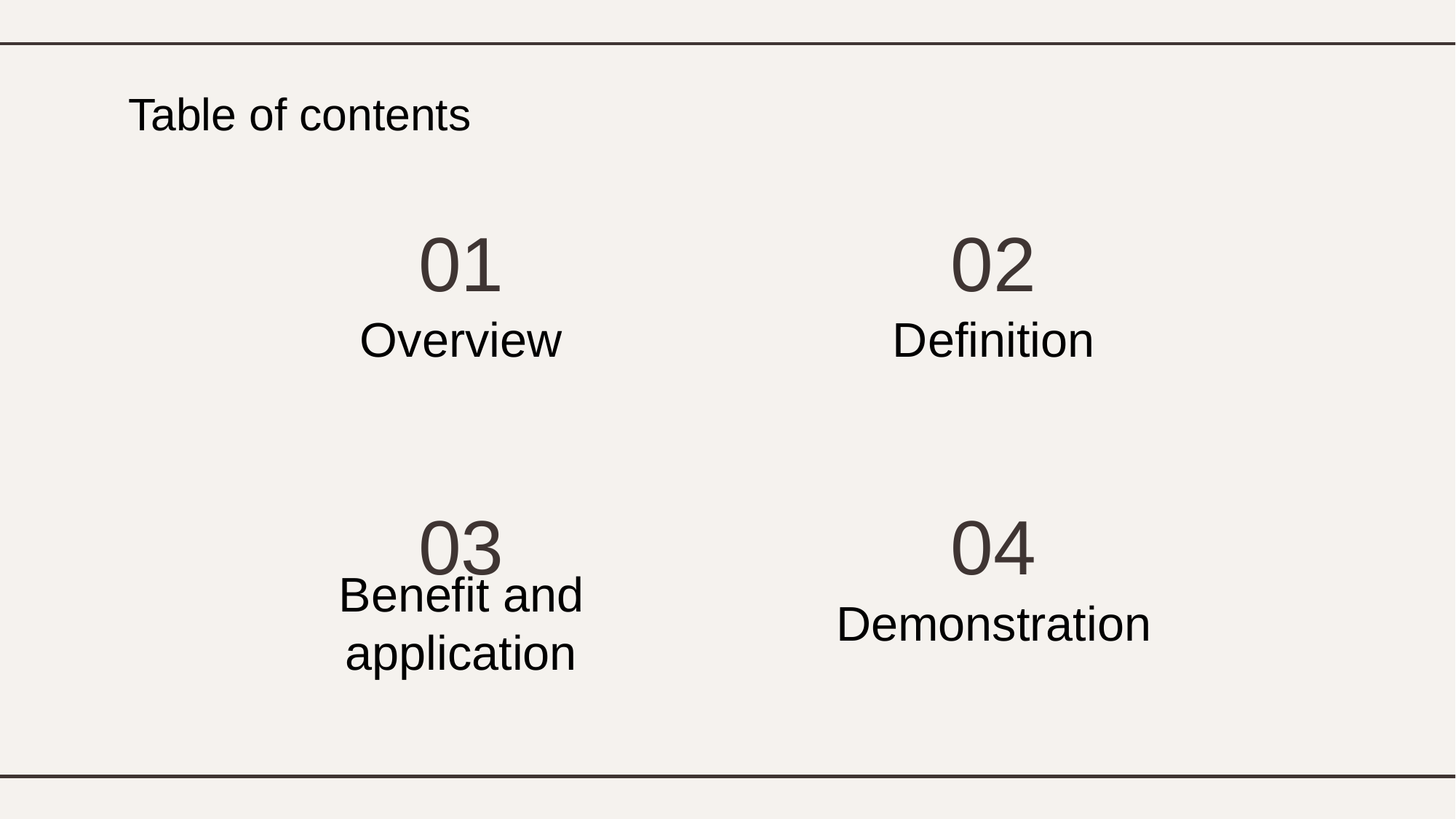

# Table of contents
01
02
Overview
Definition

03
04
Benefit and application
Demonstration